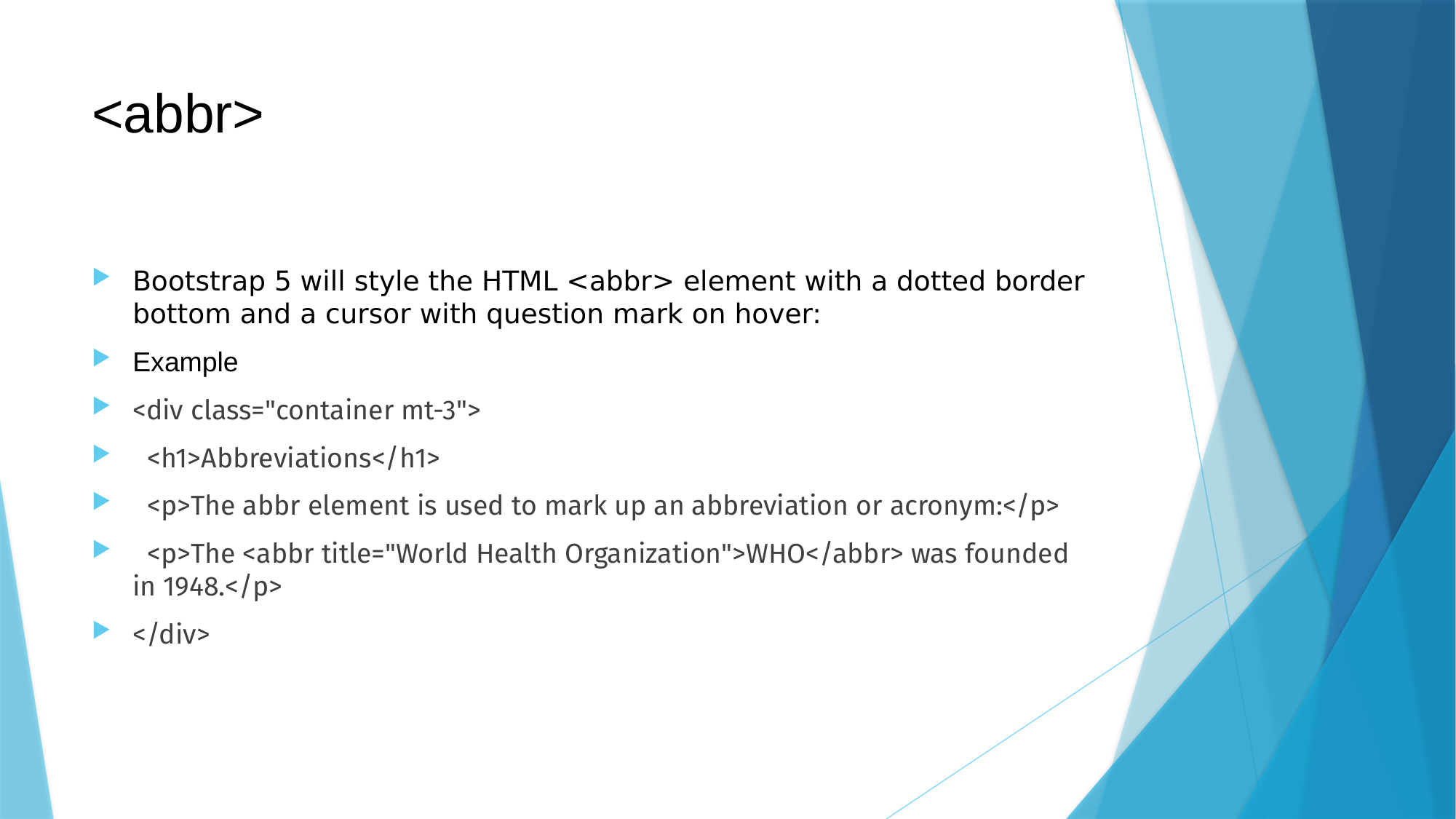

# <abbr>
Bootstrap 5 will style the HTML <abbr> element with a dotted border bottom and a cursor with question mark on hover:
Example
<div class="container mt-3">
  <h1>Abbreviations</h1>
  <p>The abbr element is used to mark up an abbreviation or acronym:</p>
  <p>The <abbr title="World Health Organization">WHO</abbr> was founded in 1948.</p>
</div>